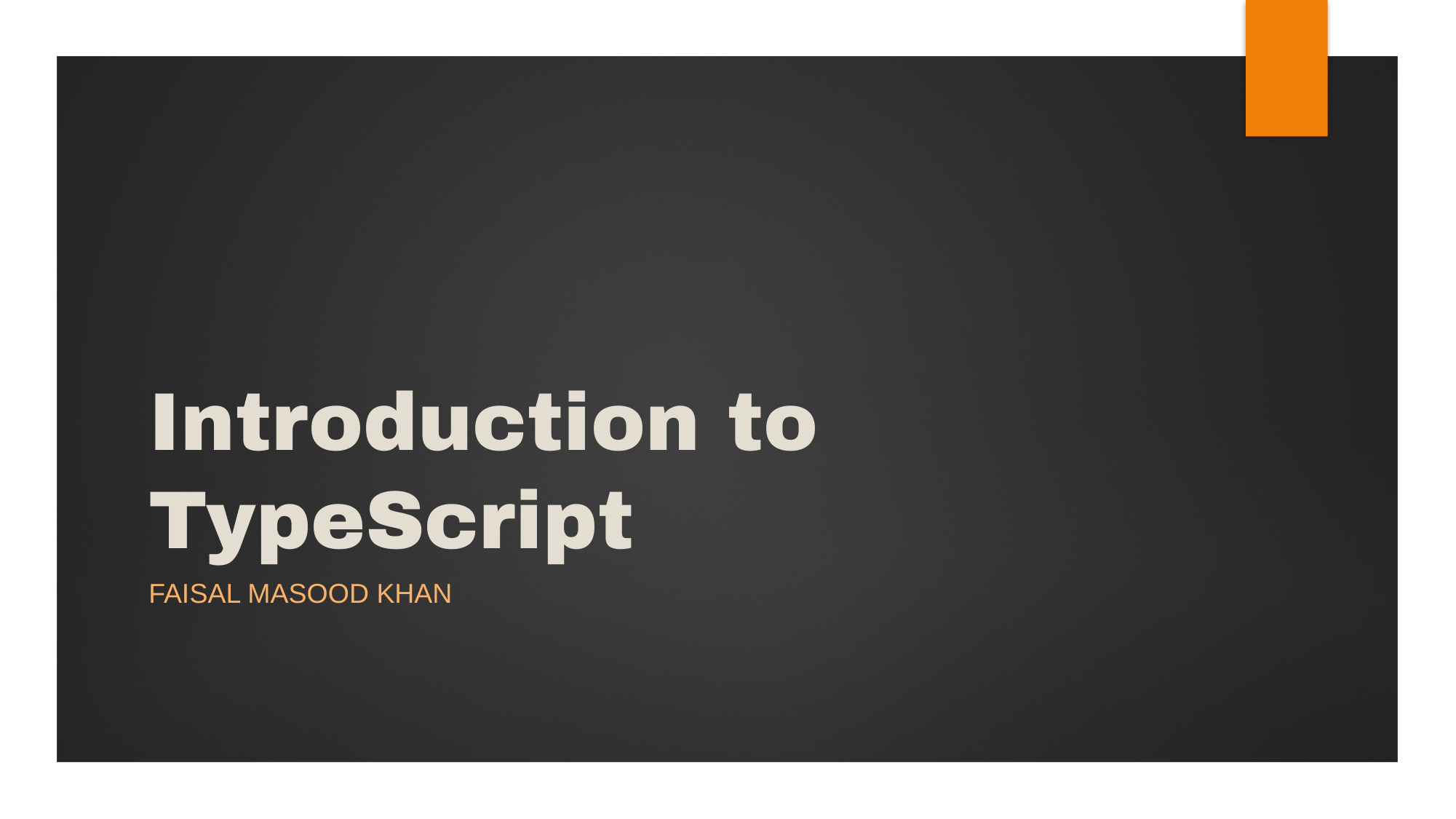

# Introduction to TypeScript
Faisal Masood khan